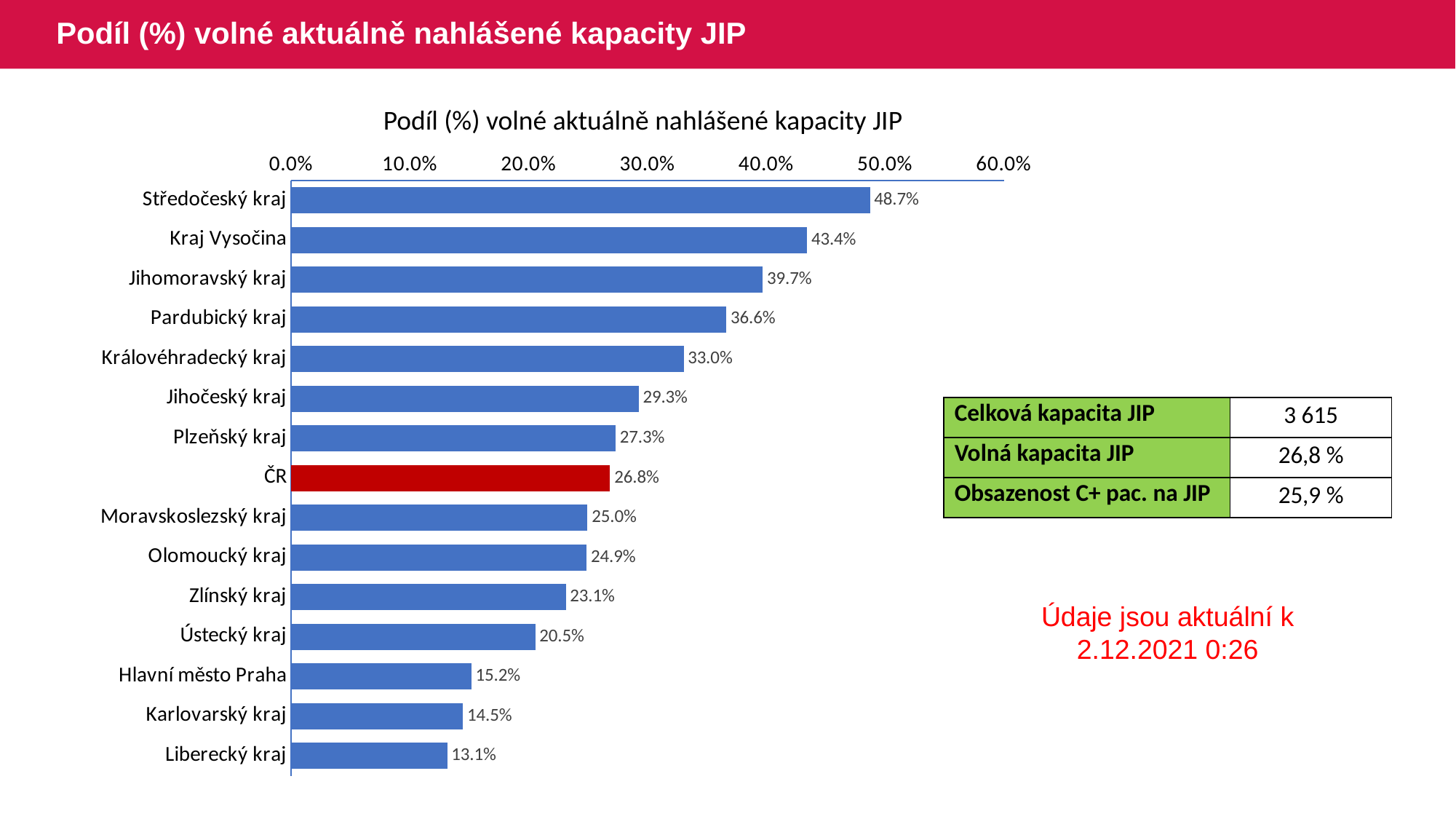

# Podíl (%) volné aktuálně nahlášené kapacity JIP
Podíl (%) volné aktuálně nahlášené kapacity JIP

### Chart

| Category |  |
|---|---|
| Středočeský kraj | 0.487288135593 |
| Kraj Vysočina | 0.434343434343 |
| Jihomoravský kraj | 0.397058823529 |
| Pardubický kraj | 0.36641221374 |
| Královéhradecký kraj | 0.330434782608 |
| Jihočeský kraj | 0.292517006802 |
| Plzeňský kraj | 0.273109243697 |
| ČR | 0.268461965574 |
| Moravskoslezský kraj | 0.249504950495 |
| Olomoucký kraj | 0.248730964467 |
| Zlínský kraj | 0.231182795698 |
| Ústecký kraj | 0.205426356589 |
| Hlavní město Praha | 0.151592356687 |
| Karlovarský kraj | 0.144578313253 |
| Liberecký kraj | 0.131313131313 |
| Celková kapacita JIP | 3 615 |
| --- | --- |
| Volná kapacita JIP | 26,8 % |
| Obsazenost C+ pac. na JIP | 25,9 % |
Údaje jsou aktuální k 2.12.2021 0:26